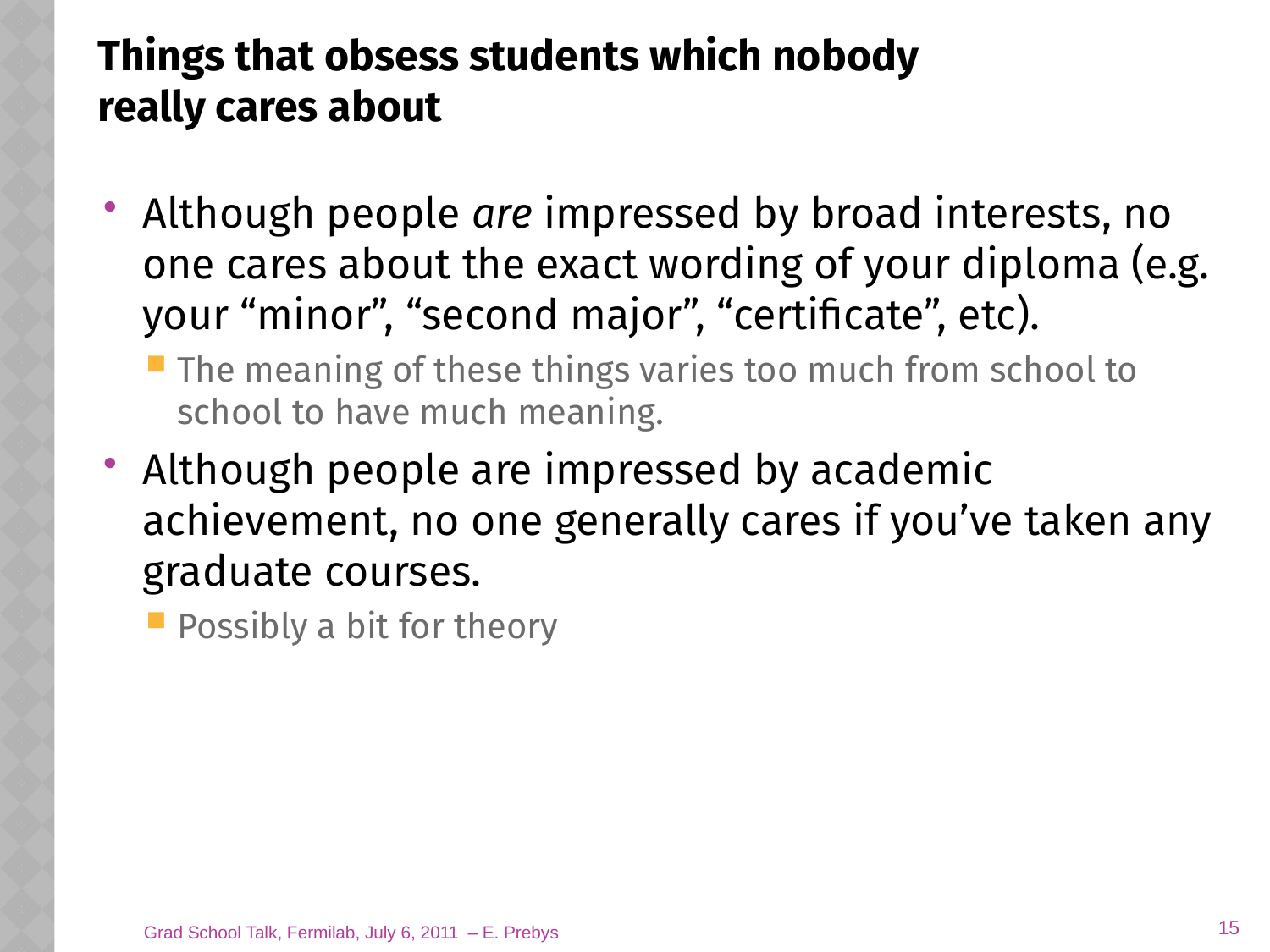

# Things that obsess students which nobody really cares about
Although people are impressed by broad interests, no one cares about the exact wording of your diploma (e.g. your “minor”, “second major”, “certificate”, etc).
The meaning of these things varies too much from school to school to have much meaning.
Although people are impressed by academic achievement, no one generally cares if you’ve taken any graduate courses.
Possibly a bit for theory
15
Grad School Talk, Fermilab, July 6, 2011  – E. Prebys